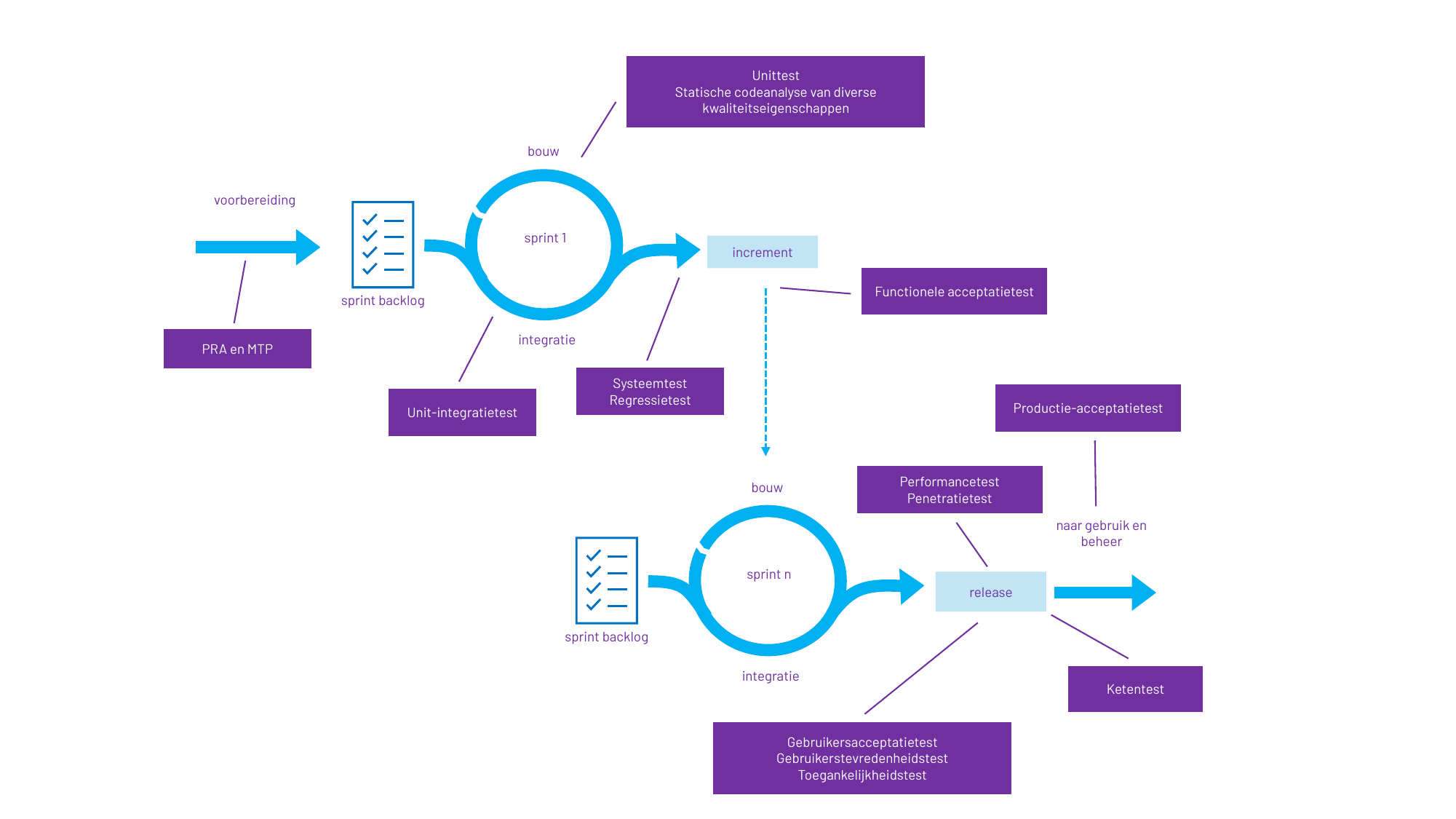

Unittest
Statische codeanalyse van diverse kwaliteitseigenschappen
bouw

sprint 1
increment
sprint backlog
integratie
voorbereiding
Functionele acceptatietest
PRA en MTP
Systeemtest
Regressietest
Productie-acceptatietest
Unit-integratietest
Performancetest Penetratietest
bouw

naar gebruik en beheer

sprint n
release
sprint backlog
integratie
Ketentest
Gebruikersacceptatietest
Gebruikerstevredenheidstest
Toegankelijkheidstest